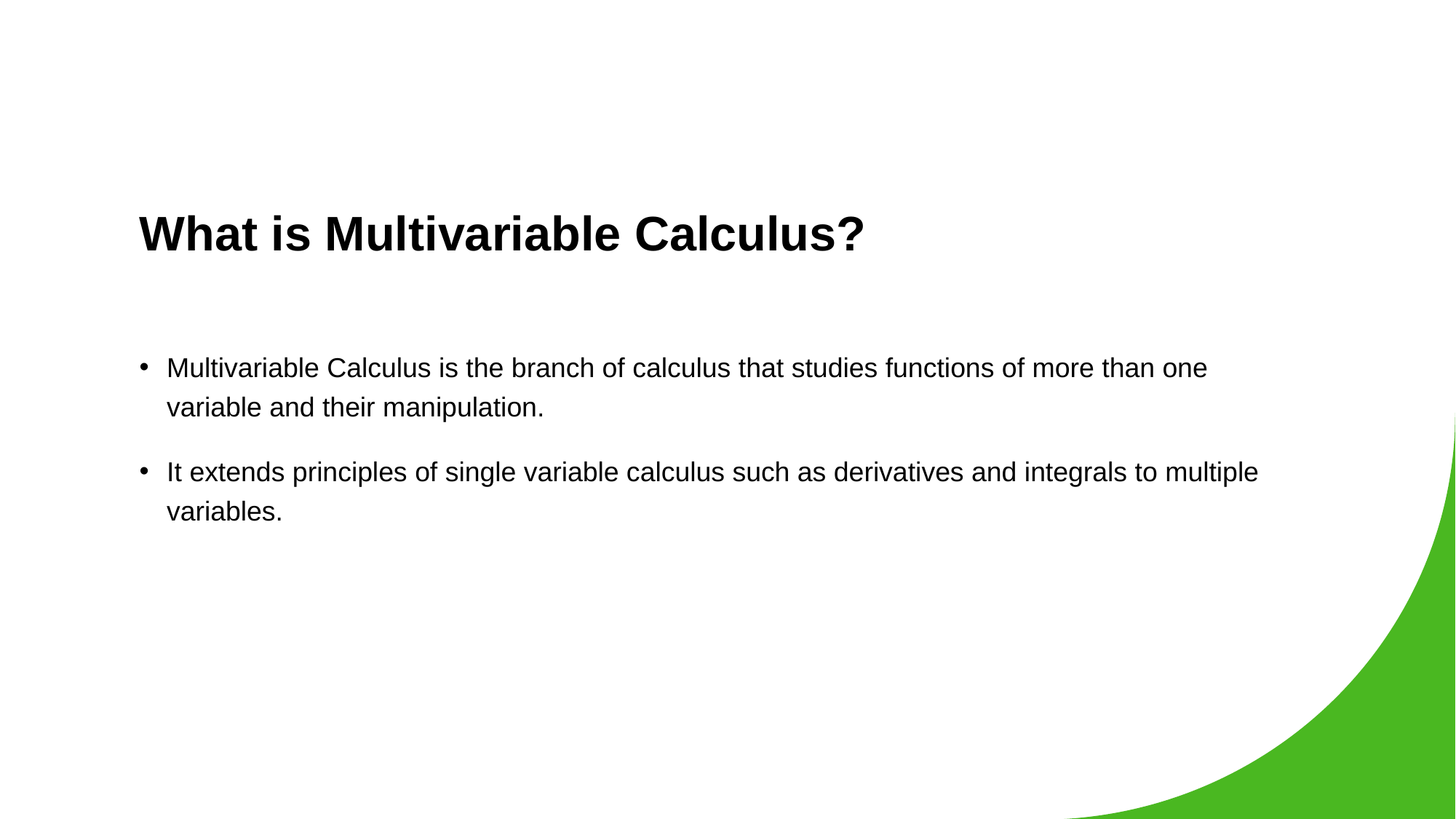

# What is Multivariable Calculus?

Multivariable Calculus is the branch of calculus that studies functions of more than one variable and their manipulation.
It extends principles of single variable calculus such as derivatives and integrals to multiple variables.